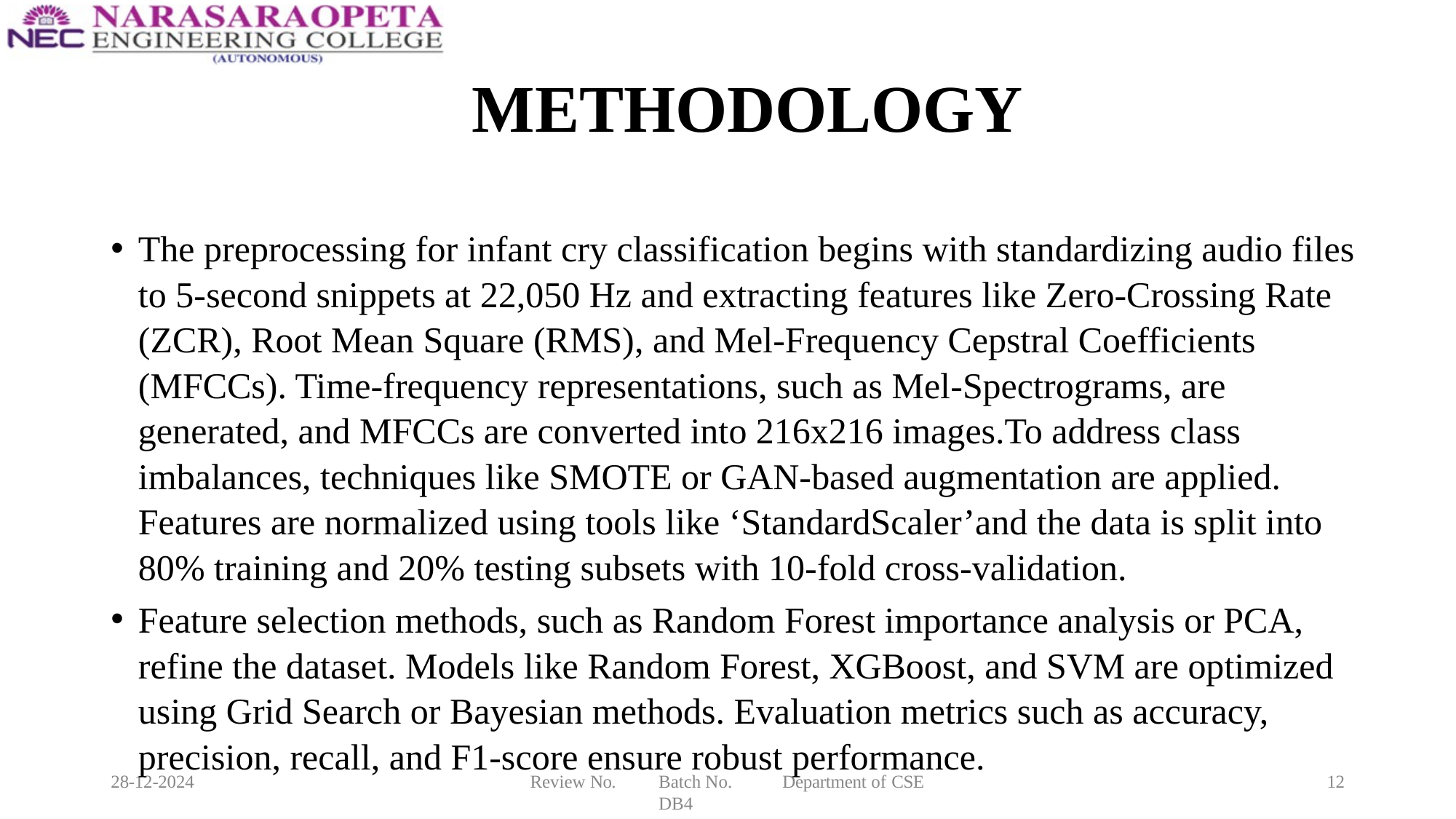

# METHODOLOGY
The preprocessing for infant cry classification begins with standardizing audio files to 5-second snippets at 22,050 Hz and extracting features like Zero-Crossing Rate (ZCR), Root Mean Square (RMS), and Mel-Frequency Cepstral Coefficients (MFCCs). Time-frequency representations, such as Mel-Spectrograms, are generated, and MFCCs are converted into 216x216 images.To address class imbalances, techniques like SMOTE or GAN-based augmentation are applied. Features are normalized using tools like ‘StandardScaler’and the data is split into 80% training and 20% testing subsets with 10-fold cross-validation.
Feature selection methods, such as Random Forest importance analysis or PCA, refine the dataset. Models like Random Forest, XGBoost, and SVM are optimized using Grid Search or Bayesian methods. Evaluation metrics such as accuracy, precision, recall, and F1-score ensure robust performance.
28-12-2024
Review No.
Batch No. DB4
Department of CSE
12